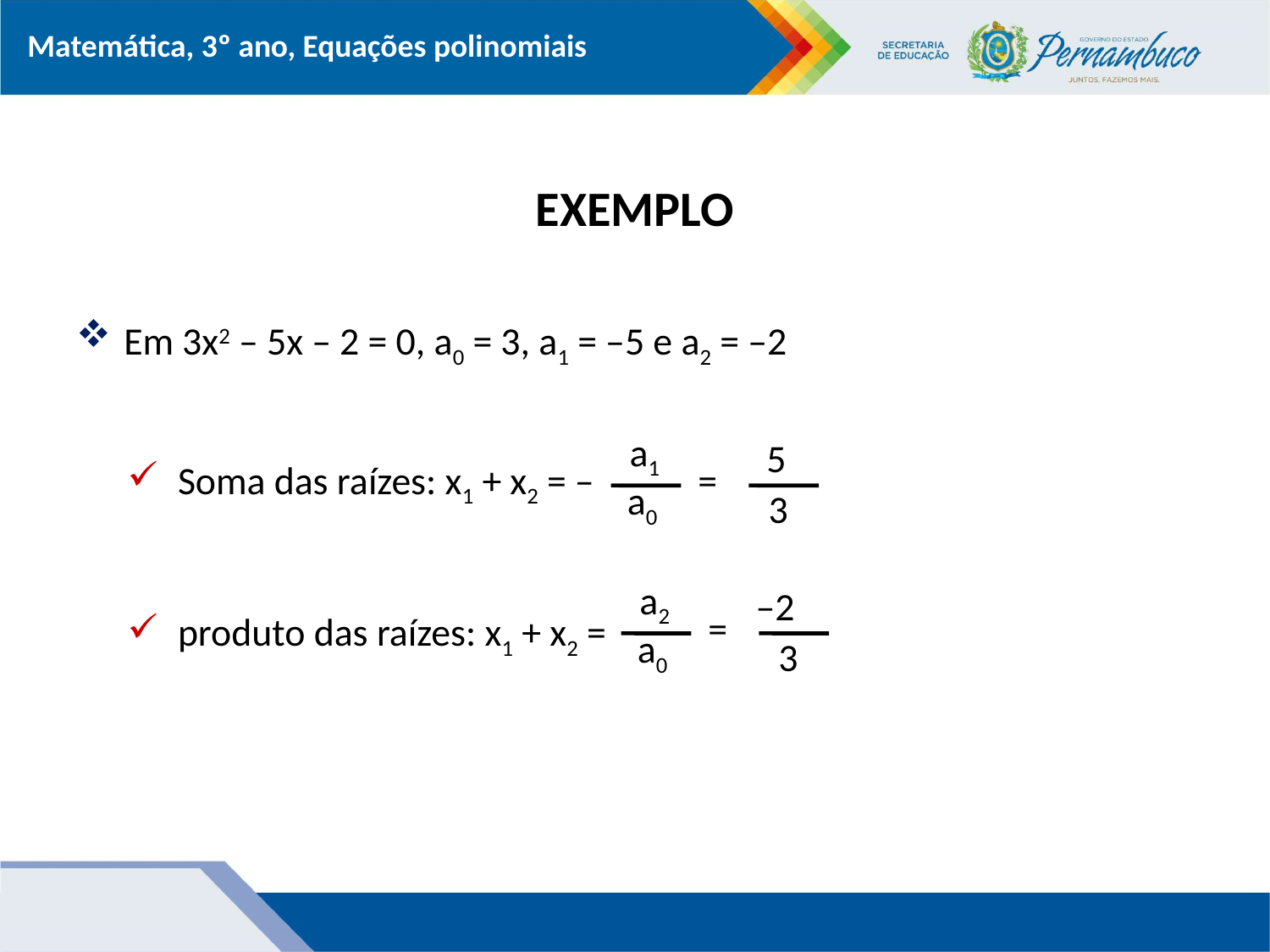

# EXEMPLO
Em 3x2 – 5x – 2 = 0, a0 = 3, a1 = –5 e a2 = –2
a1
5
Soma das raízes: x1 + x2 = –
=
a0
3

a2
–2
=
produto das raízes: x1 + x2 =
a0
3